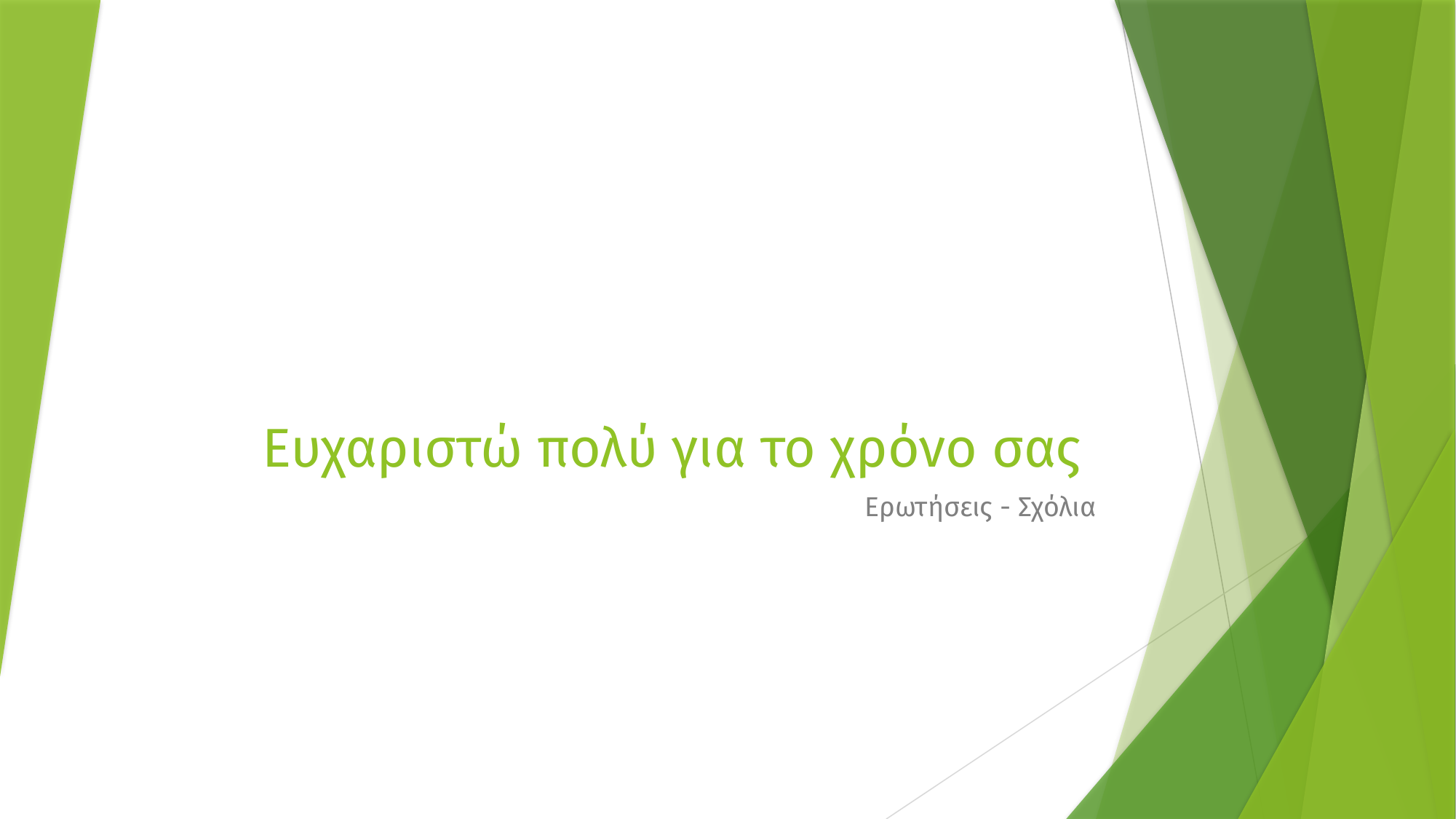

# Ευχαριστώ πολύ για το χρόνο σας
Ερωτήσεις - Σχόλια